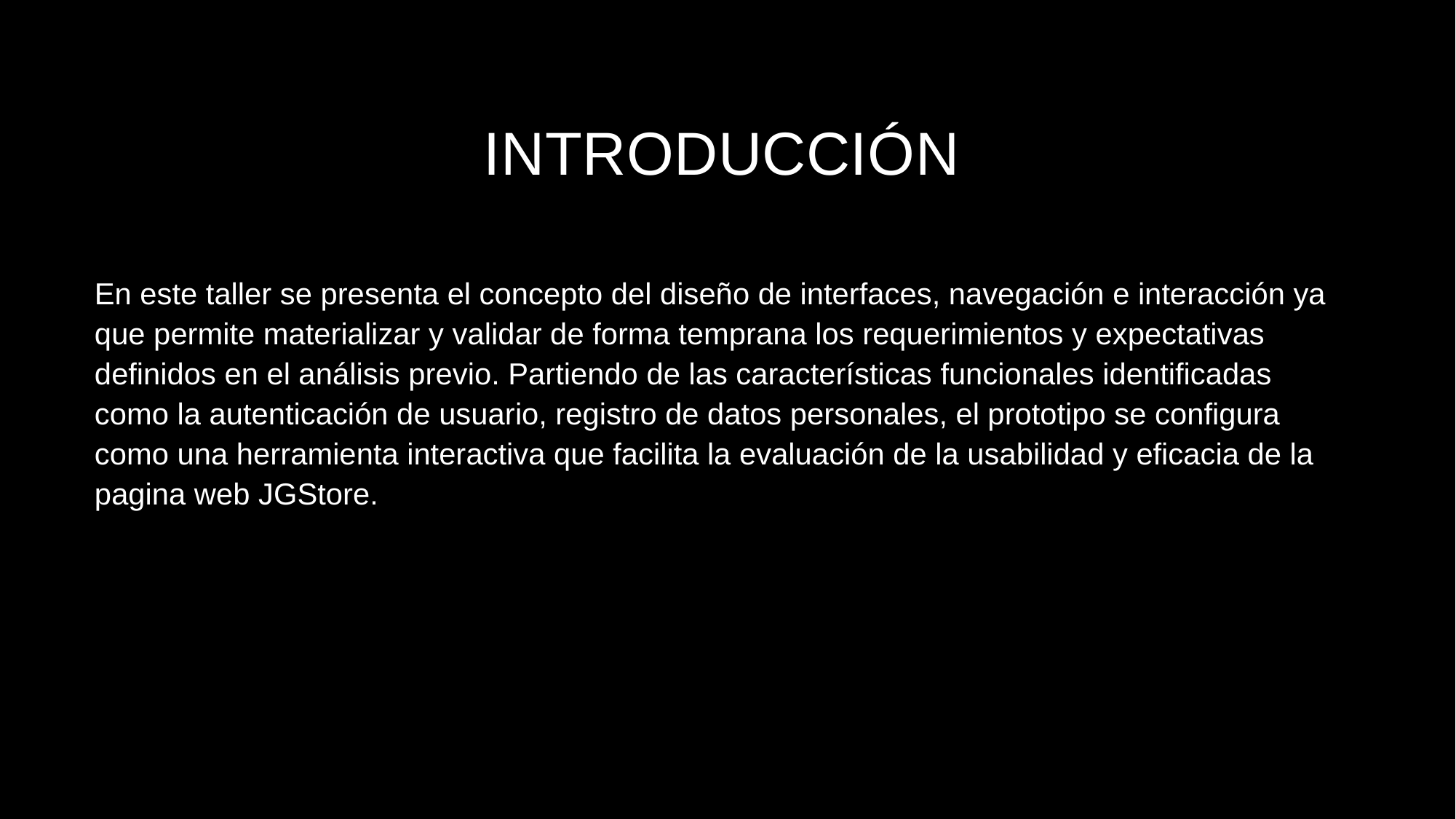

# Introducción
En este taller se presenta el concepto del diseño de interfaces, navegación e interacción ya que permite materializar y validar de forma temprana los requerimientos y expectativas definidos en el análisis previo. Partiendo de las características funcionales identificadas como la autenticación de usuario, registro de datos personales, el prototipo se configura como una herramienta interactiva que facilita la evaluación de la usabilidad y eficacia de la pagina web JGStore.